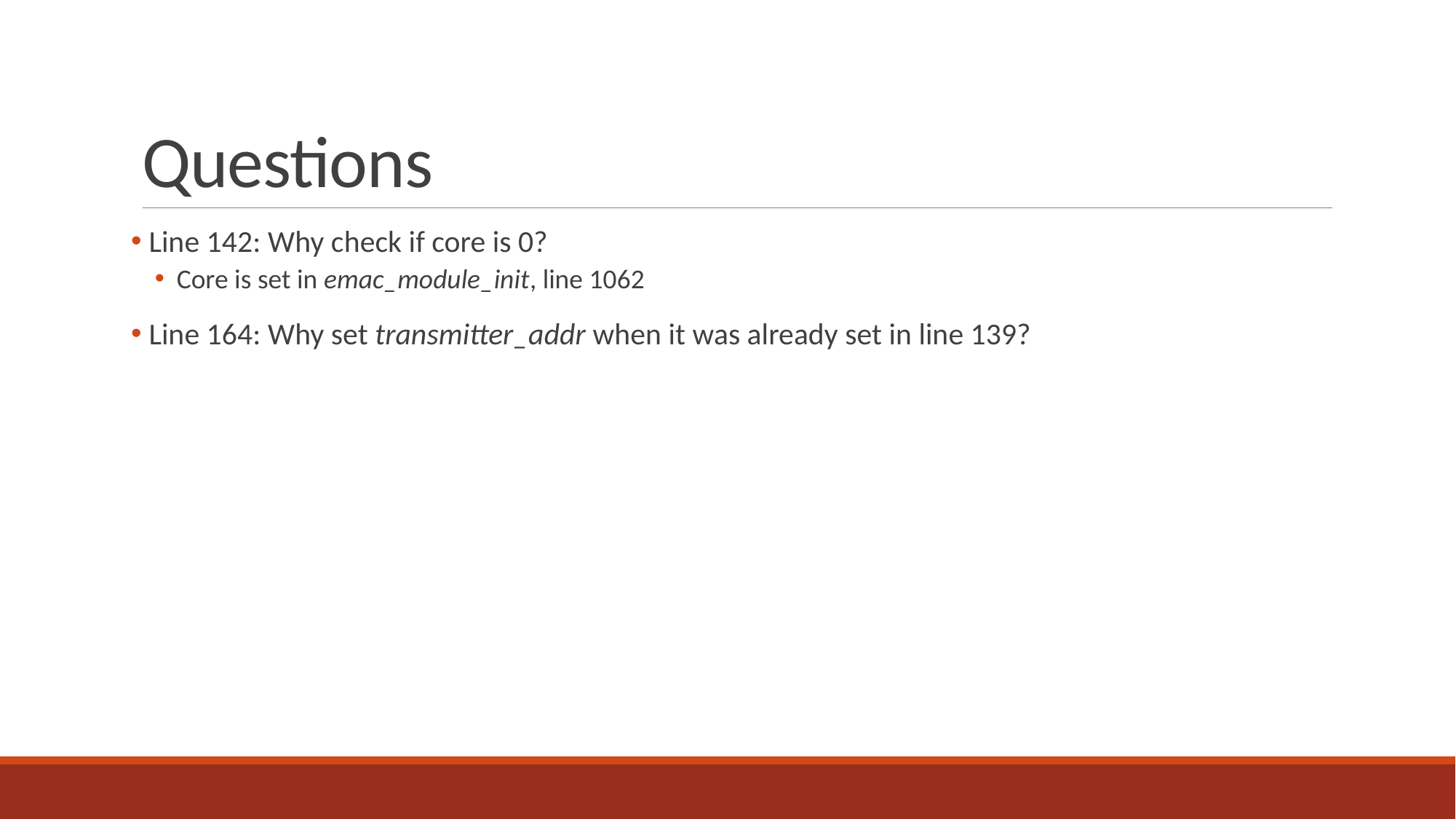

# Questions
 Line 142: Why check if core is 0?
Core is set in emac_module_init, line 1062
 Line 164: Why set transmitter_addr when it was already set in line 139?